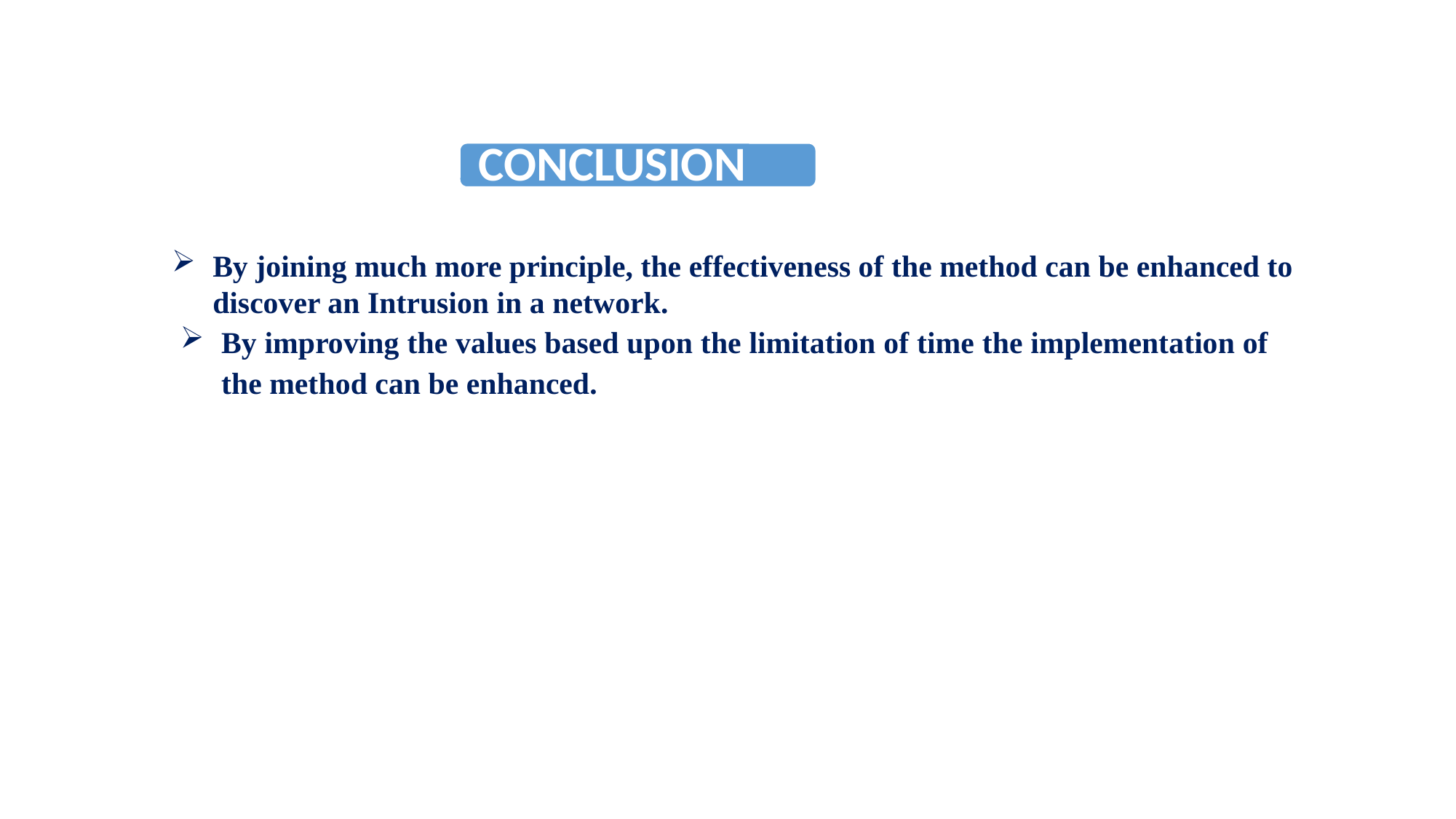

CONCLUSION
By joining much more principle, the effectiveness of the method can be enhanced to discover an Intrusion in a network.
By improving the values based upon the limitation of time the implementation of the method can be enhanced.